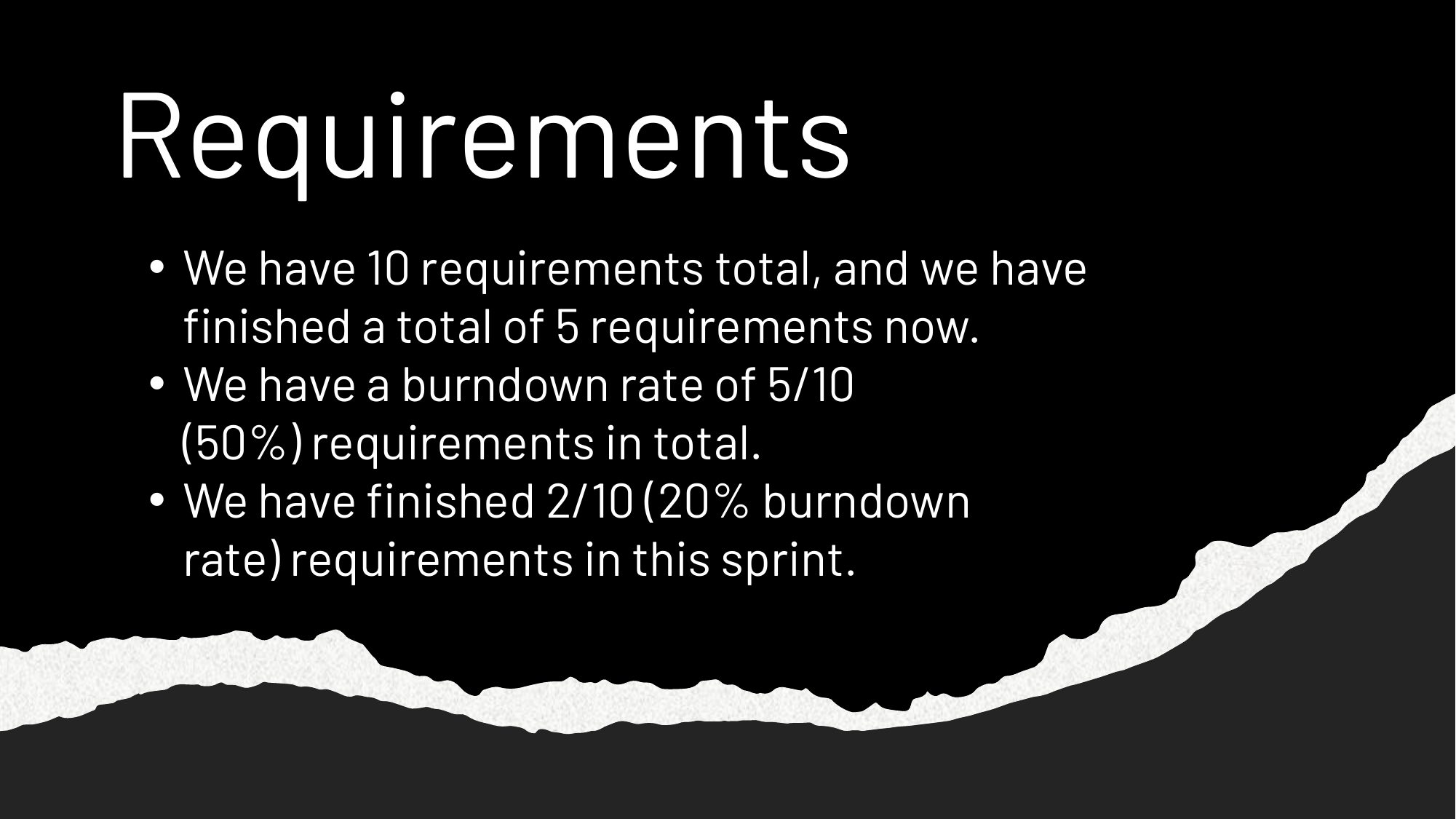

# Requirements
We have 10 requirements total, and we have finished a total of 5 requirements now.
We have a burndown rate of 5/10 (50%) requirements in total.
We have finished 2/10 (20% burndown rate) requirements in this sprint.